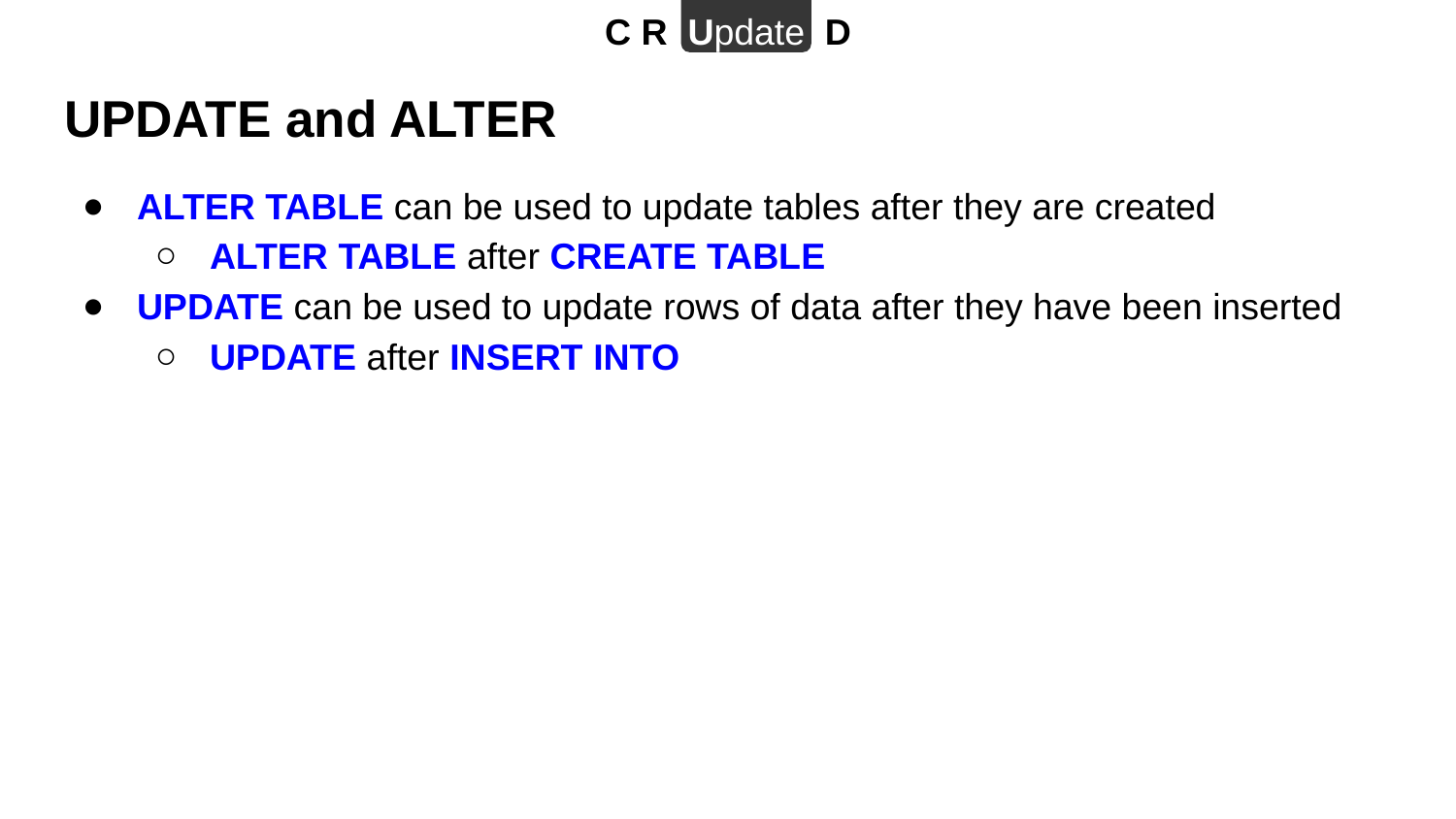

C R  Update  D
# UPDATE and ALTER
ALTER TABLE can be used to update tables after they are created
ALTER TABLE after CREATE TABLE
UPDATE can be used to update rows of data after they have been inserted
UPDATE after INSERT INTO